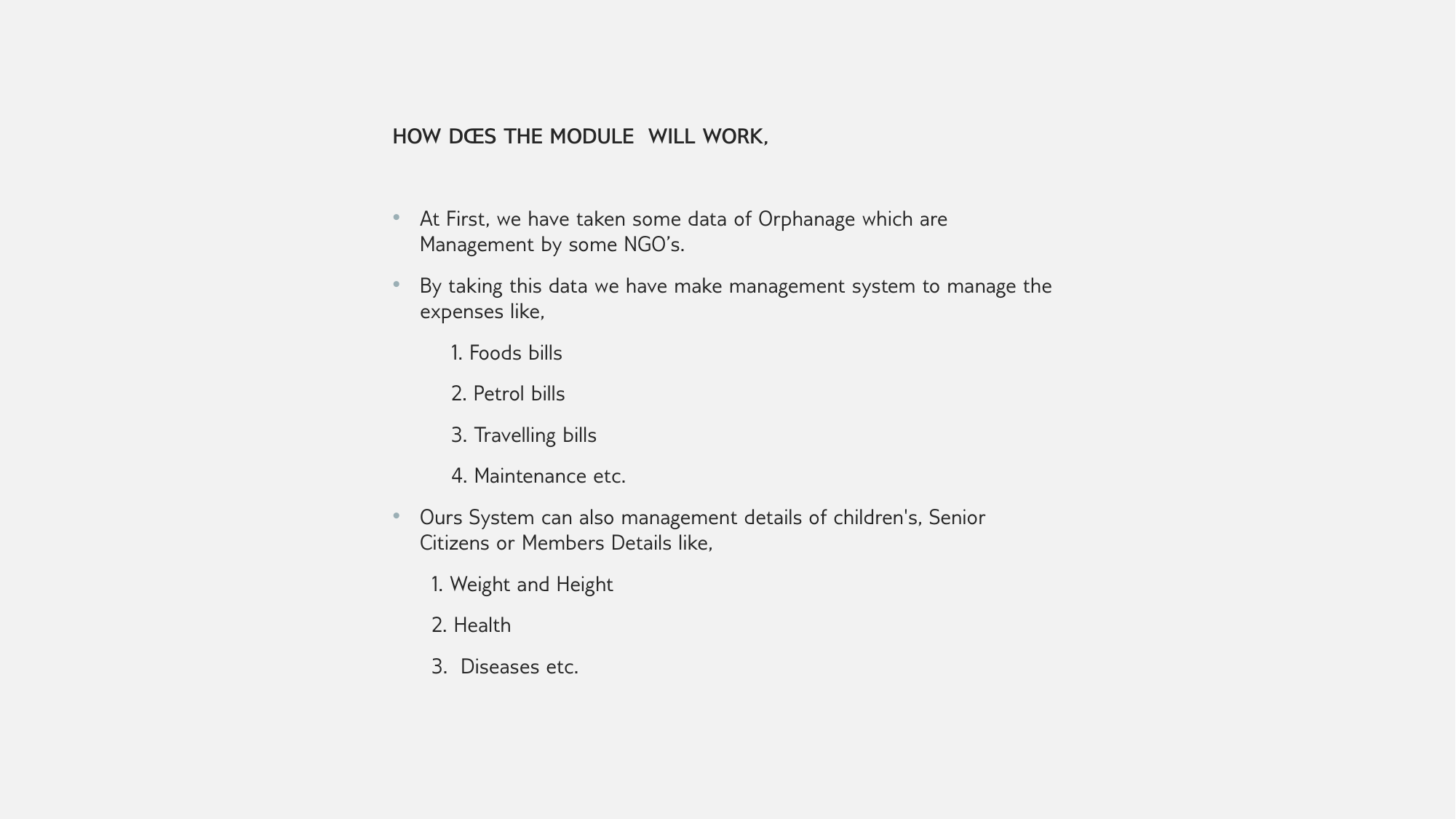

HOW DOES THE MODULE  WILL WORK,

At First, we have taken some data of Orphanage which are Management by some NGO’s.
By taking this data we have make management system to manage the expenses like,
         1. Foods bills
         2. Petrol bills
         3. Travelling bills
         4. Maintenance etc.
Ours System can also management details of children's, Senior Citizens or Members Details like,
      1. Weight and Height
      2. Health
      3.  Diseases etc.